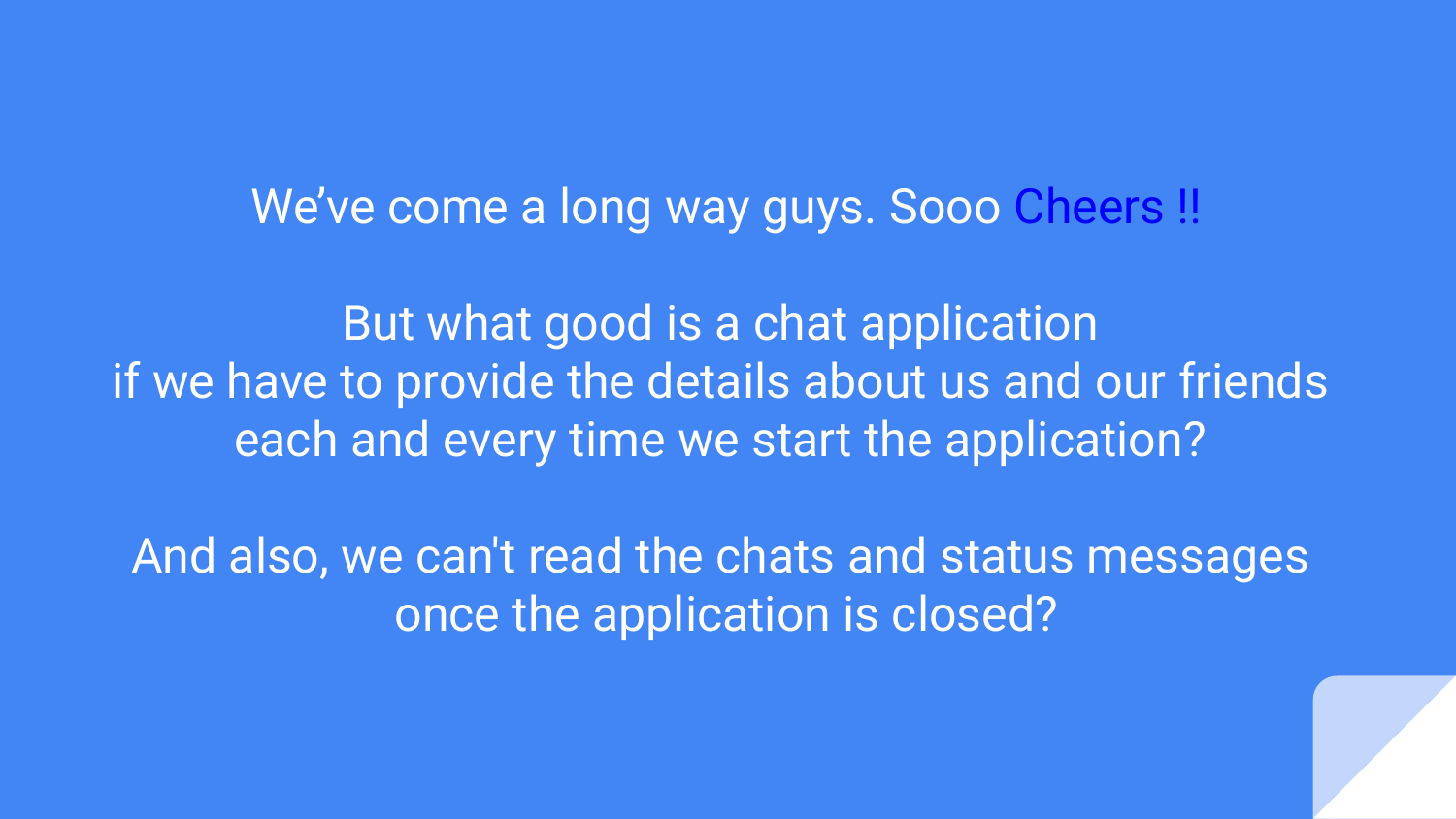

# We’ve come a long way guys. Sooo Cheers !!

But what good is a chat application
if we have to provide the details about us and our friends
each and every time we start the application?

And also, we can't read the chats and status messages
once the application is closed?